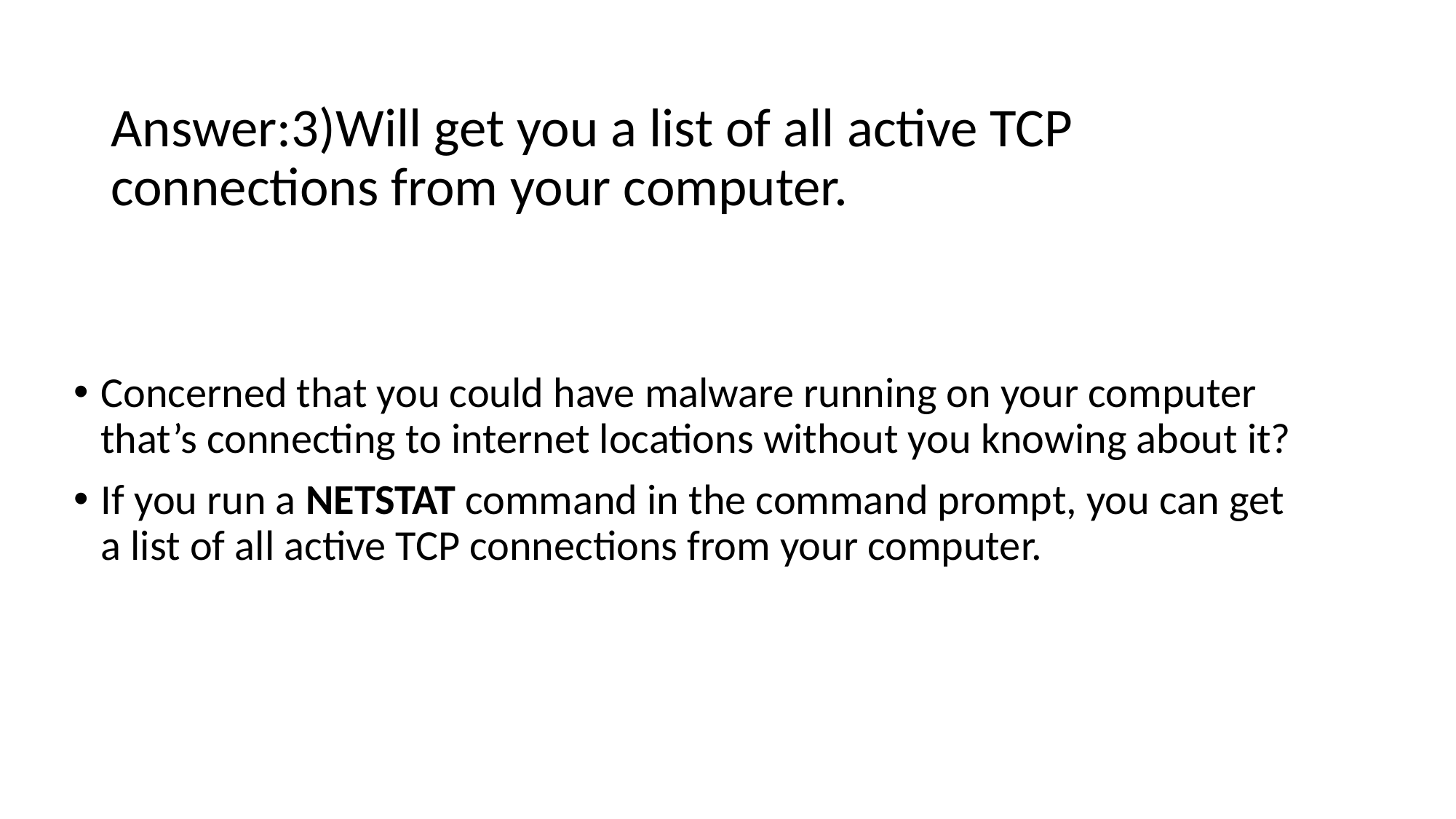

# Answer:3)Will get you a list of all active TCP connections from your computer.

Concerned that you could have malware running on your computer that’s connecting to internet locations without you knowing about it?
If you run a NETSTAT command in the command prompt, you can get a list of all active TCP connections from your computer.